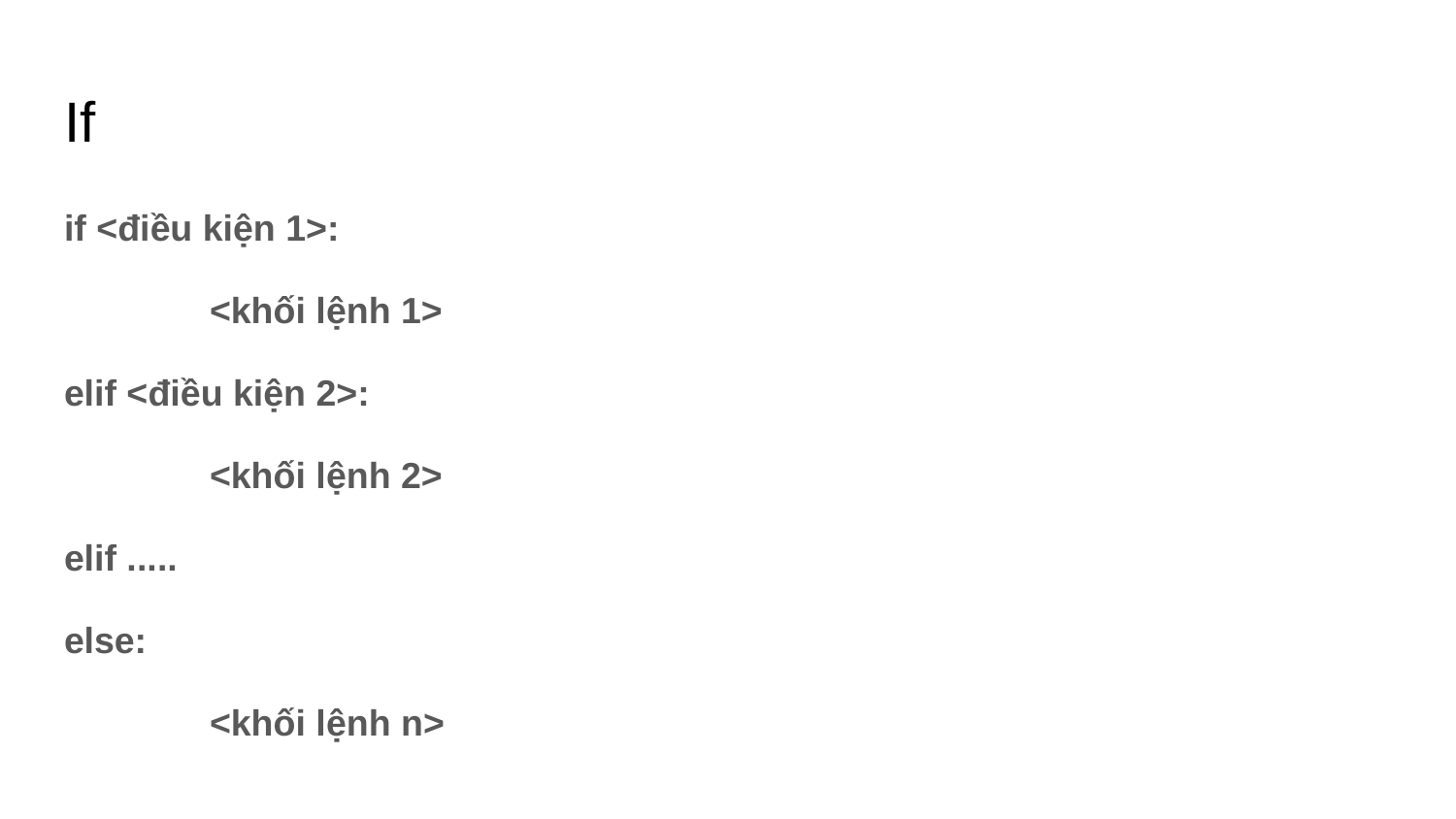

# If
if <điều kiện 1>:
	<khối lệnh 1>
elif <điều kiện 2>:
	<khối lệnh 2>
elif .....
else:
	<khối lệnh n>